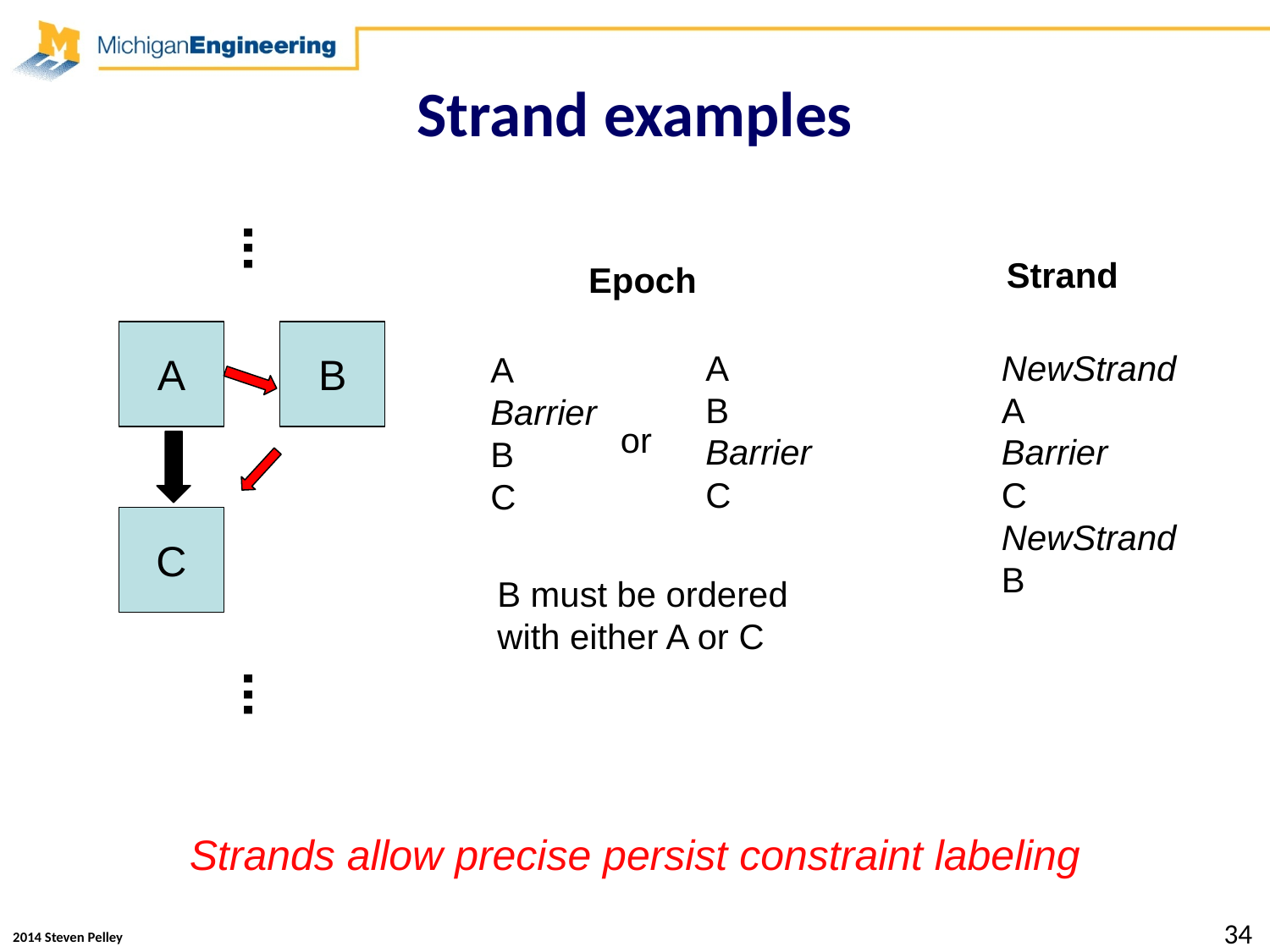

# Strand examples
...
Strand
Epoch
A
B
A
B
Barrier
C
NewStrand
A
Barrier
C
NewStrand
B
A
Barrier
B
C

or

C
B must be ordered with either A or C
...
Strands allow precise persist constraint labeling
34